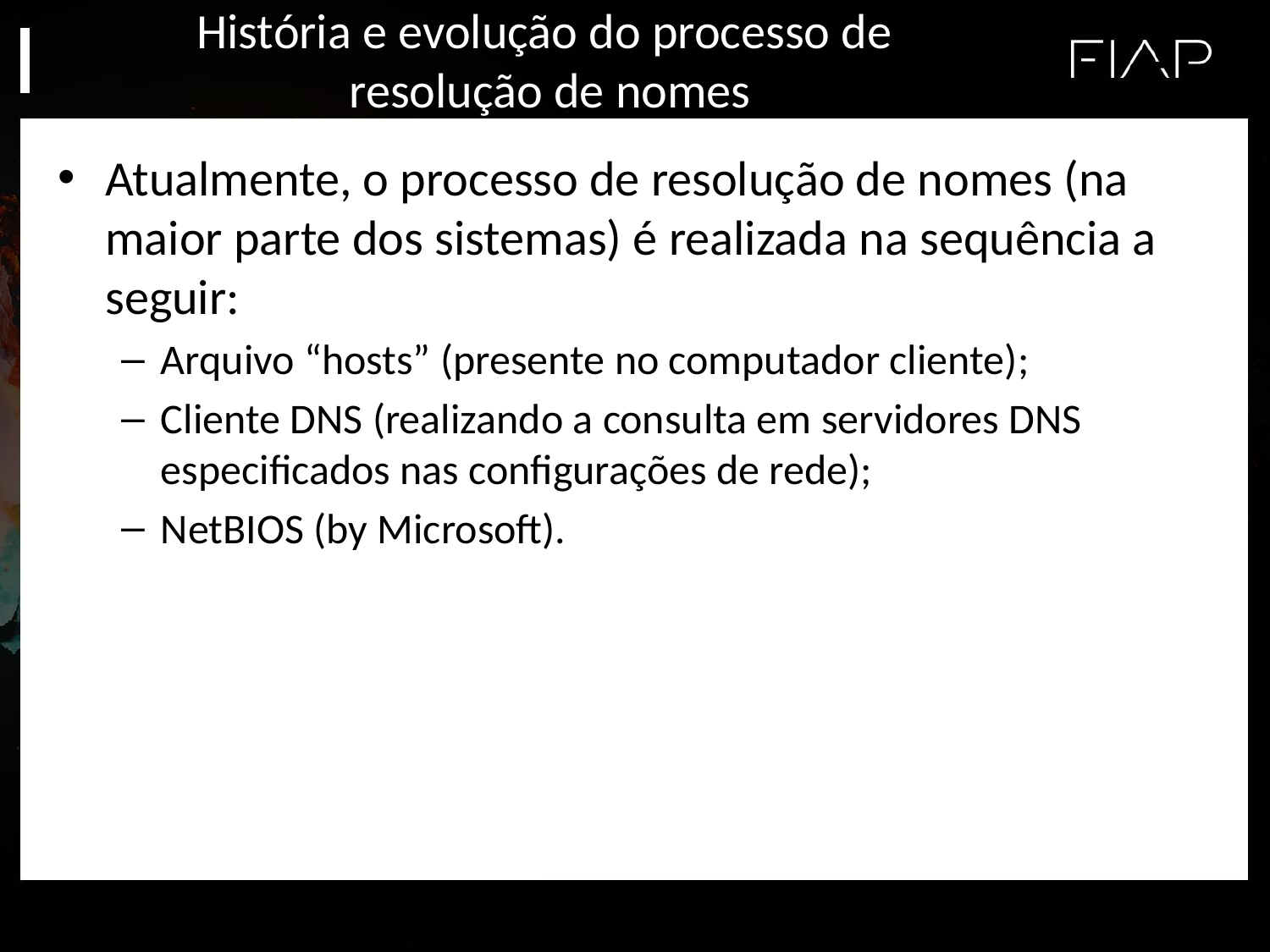

# História e evolução do processo de resolução de nomes
Atualmente, o processo de resolução de nomes (na maior parte dos sistemas) é realizada na sequência a seguir:
Arquivo “hosts” (presente no computador cliente);
Cliente DNS (realizando a consulta em servidores DNS especificados nas configurações de rede);
NetBIOS (by Microsoft).